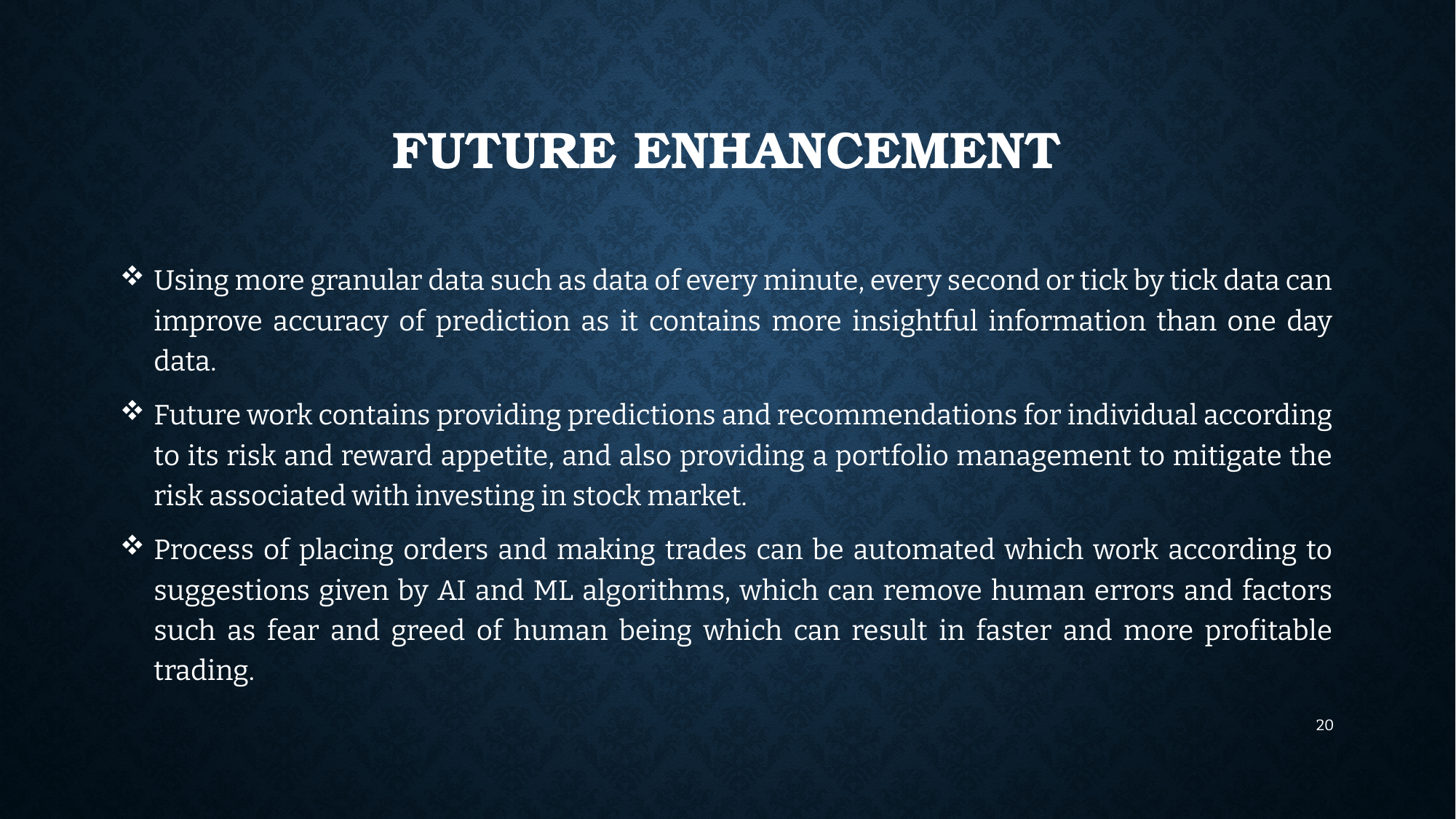

# Future enhancement
Using more granular data such as data of every minute, every second or tick by tick data can improve accuracy of prediction as it contains more insightful information than one day data.
Future work contains providing predictions and recommendations for individual according to its risk and reward appetite, and also providing a portfolio management to mitigate the risk associated with investing in stock market.
Process of placing orders and making trades can be automated which work according to suggestions given by AI and ML algorithms, which can remove human errors and factors such as fear and greed of human being which can result in faster and more profitable trading.

20